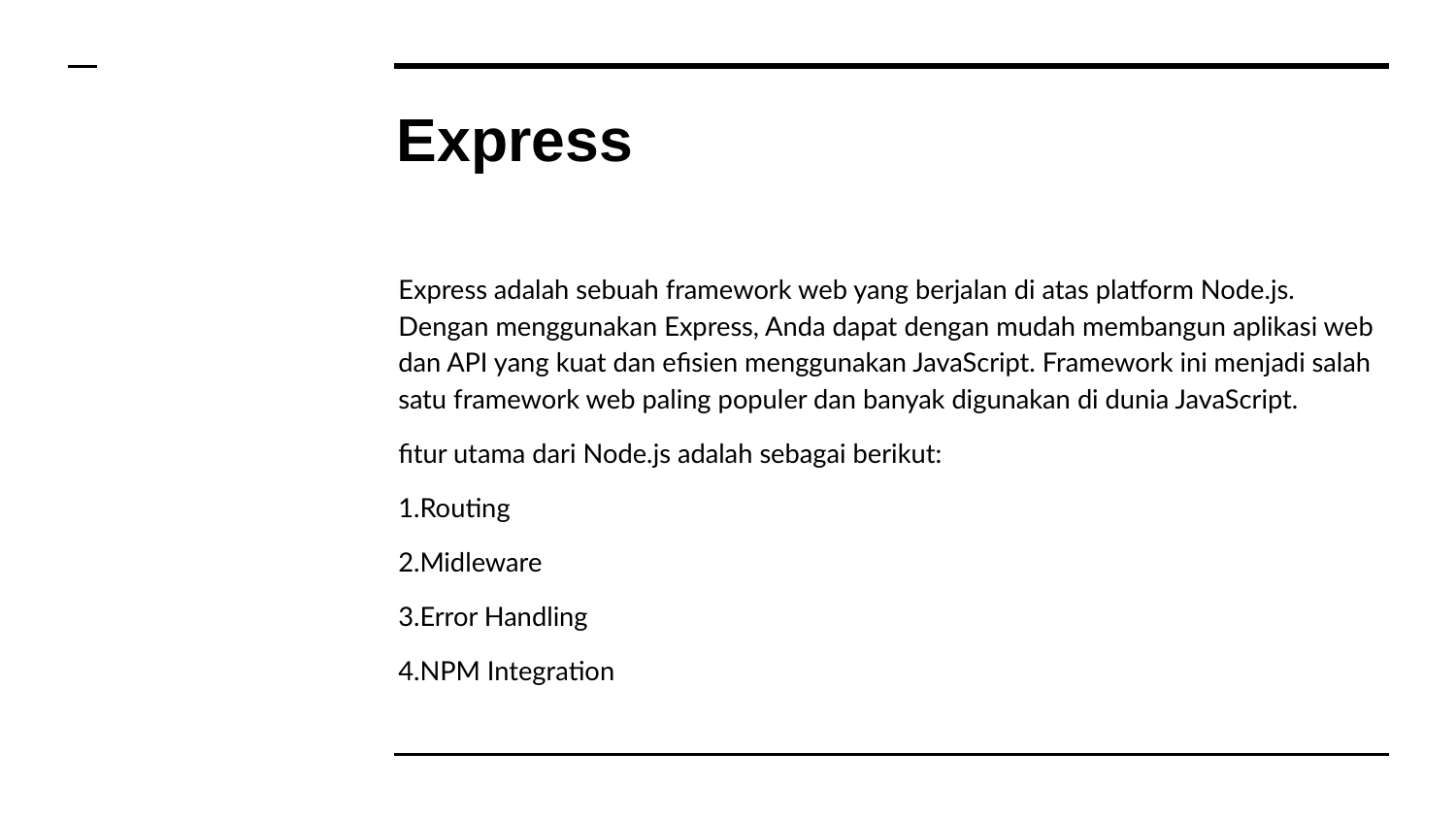

# Express
Express adalah sebuah framework web yang berjalan di atas platform Node.js. Dengan menggunakan Express, Anda dapat dengan mudah membangun aplikasi web dan API yang kuat dan efisien menggunakan JavaScript. Framework ini menjadi salah satu framework web paling populer dan banyak digunakan di dunia JavaScript.
fitur utama dari Node.js adalah sebagai berikut:
1.Routing
2.Midleware
3.Error Handling
4.NPM Integration